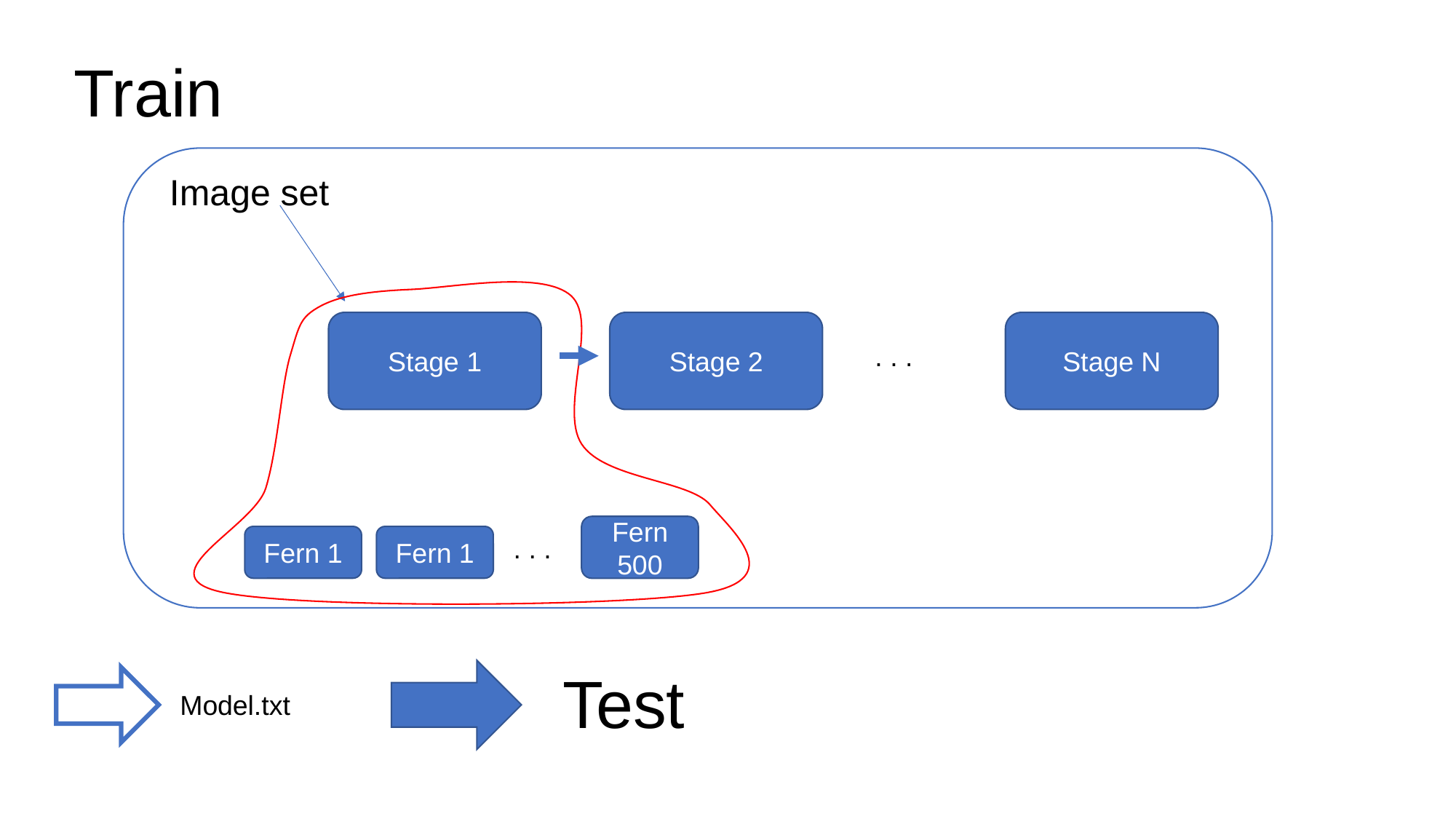

Train

Image set

Stage 1
Stage 2
Stage N
 . . .
Fern 500
Fern 1
Fern 1
 . . .
Test

Model.txt